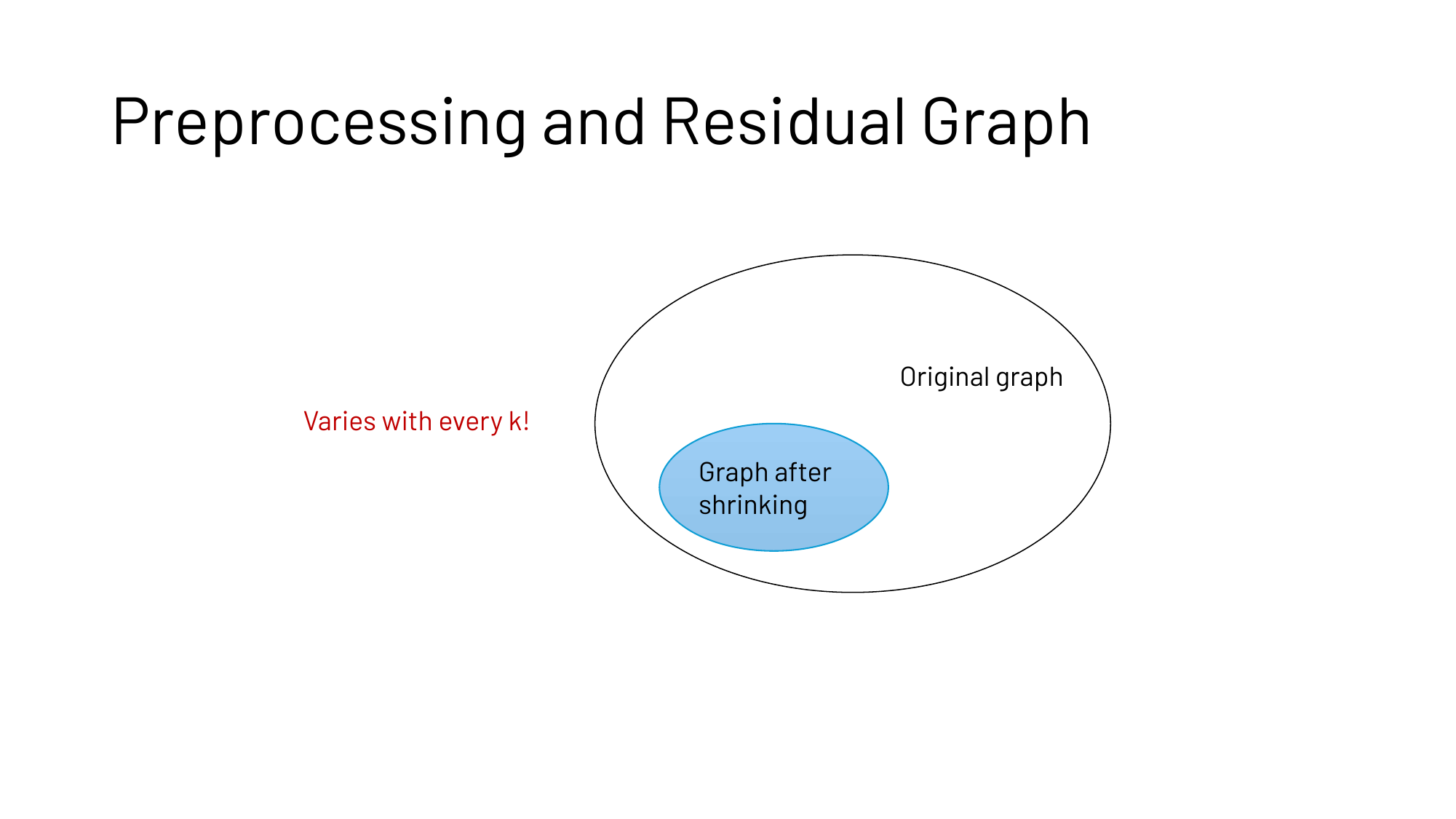

# Preprocessing and Residual Graph

Original graph
Varies with every k!

Graph after shrinking